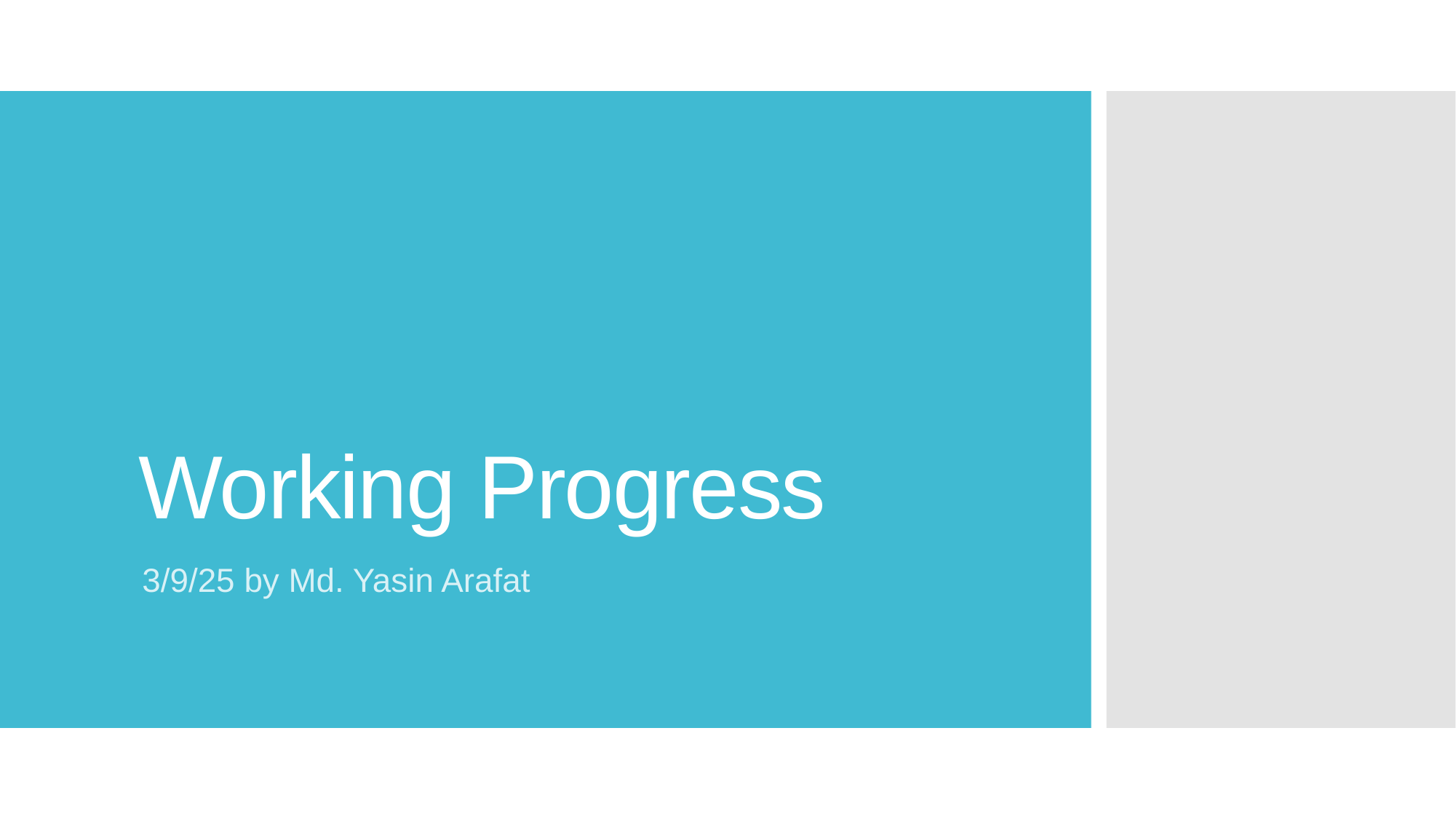

# Working Progress
3/9/25 by Md. Yasin Arafat